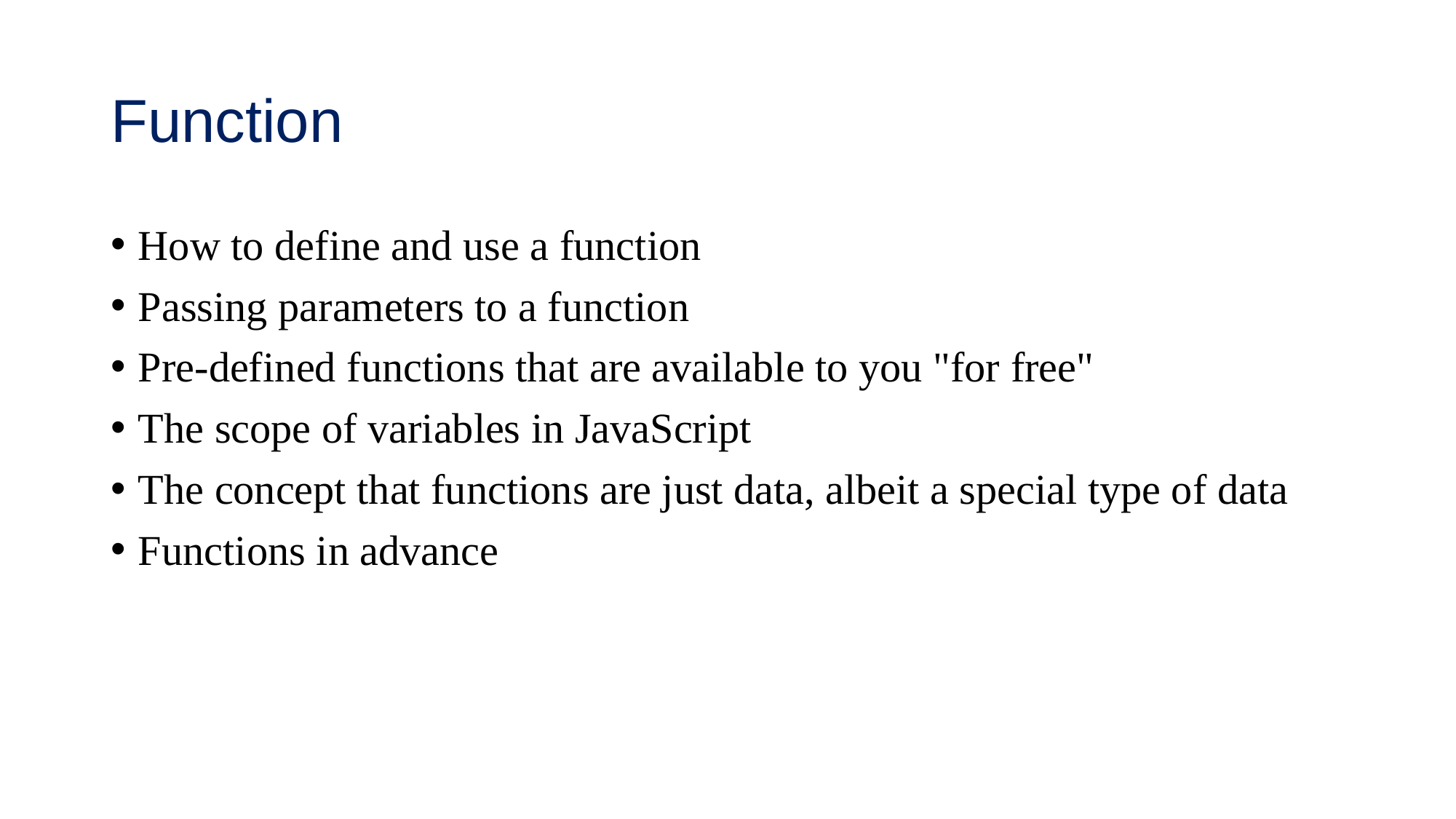

# Function
How to define and use a function
Passing parameters to a function
Pre-defined functions that are available to you "for free"
The scope of variables in JavaScript
The concept that functions are just data, albeit a special type of data
Functions in advance